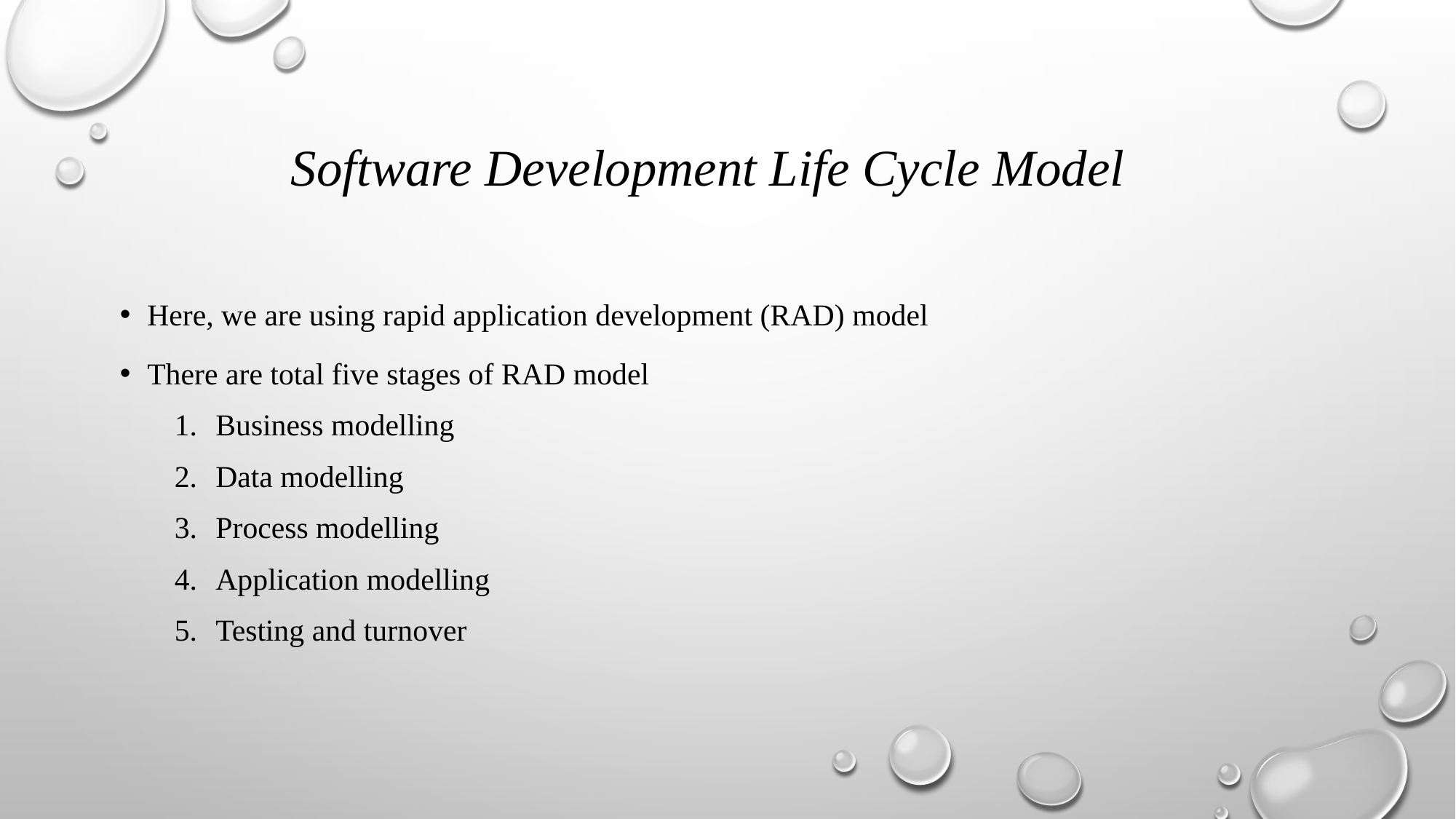

# Software Development Life Cycle Model
Here, we are using rapid application development (RAD) model
There are total five stages of RAD model
Business modelling
Data modelling
Process modelling
Application modelling
Testing and turnover